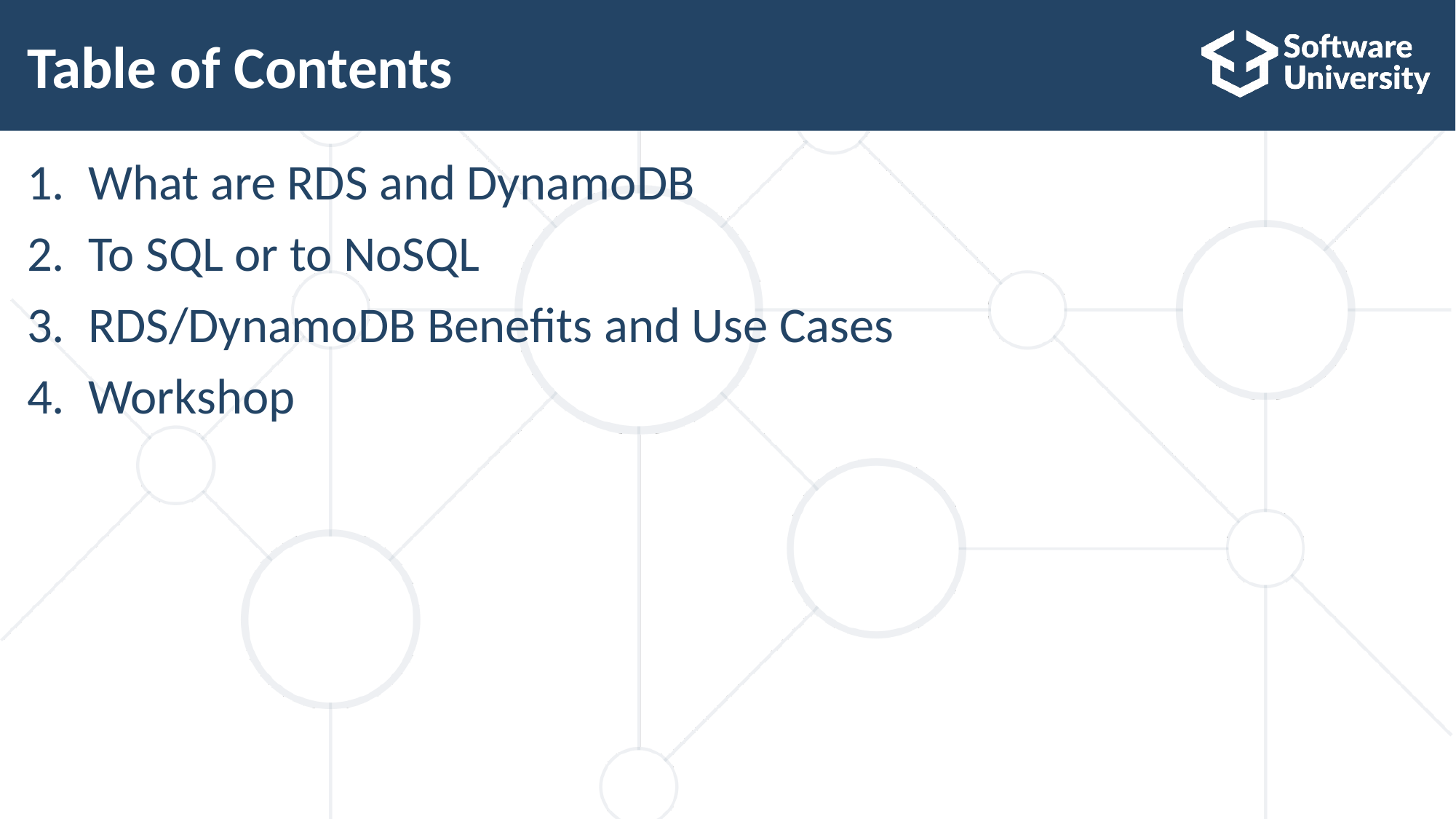

# Table of Contents
What are RDS and DynamoDB
To SQL or to NoSQL
RDS/DynamoDB Benefits and Use Cases
Workshop
2